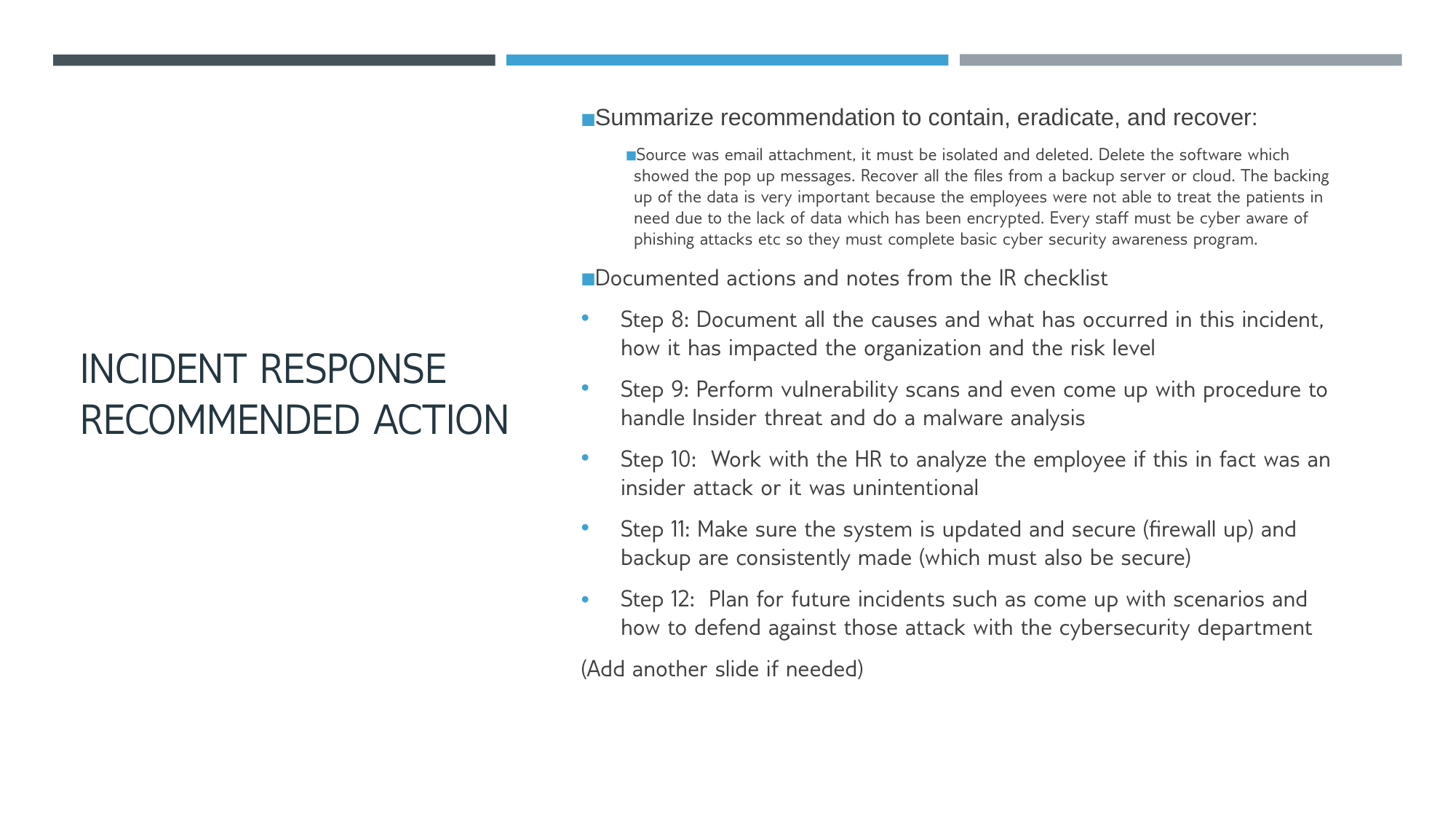

# INCIDENT RESPONSE RECOMMENDED ACTION
Summarize recommendation to contain, eradicate, and recover:
Source was email attachment, it must be isolated and deleted. Delete the software which showed the pop up messages. Recover all the files from a backup server or cloud. The backing up of the data is very important because the employees were not able to treat the patients in need due to the lack of data which has been encrypted. Every staff must be cyber aware of phishing attacks etc so they must complete basic cyber security awareness program.
Documented actions and notes from the IR checklist
Step 8: Document all the causes and what has occurred in this incident, how it has impacted the organization and the risk level
Step 9: Perform vulnerability scans and even come up with procedure to handle Insider threat and do a malware analysis
Step 10:  Work with the HR to analyze the employee if this in fact was an insider attack or it was unintentional
Step 11: Make sure the system is updated and secure (firewall up) and backup are consistently made (which must also be secure)
Step 12:  Plan for future incidents such as come up with scenarios and how to defend against those attack with the cybersecurity department
(Add another slide if needed)